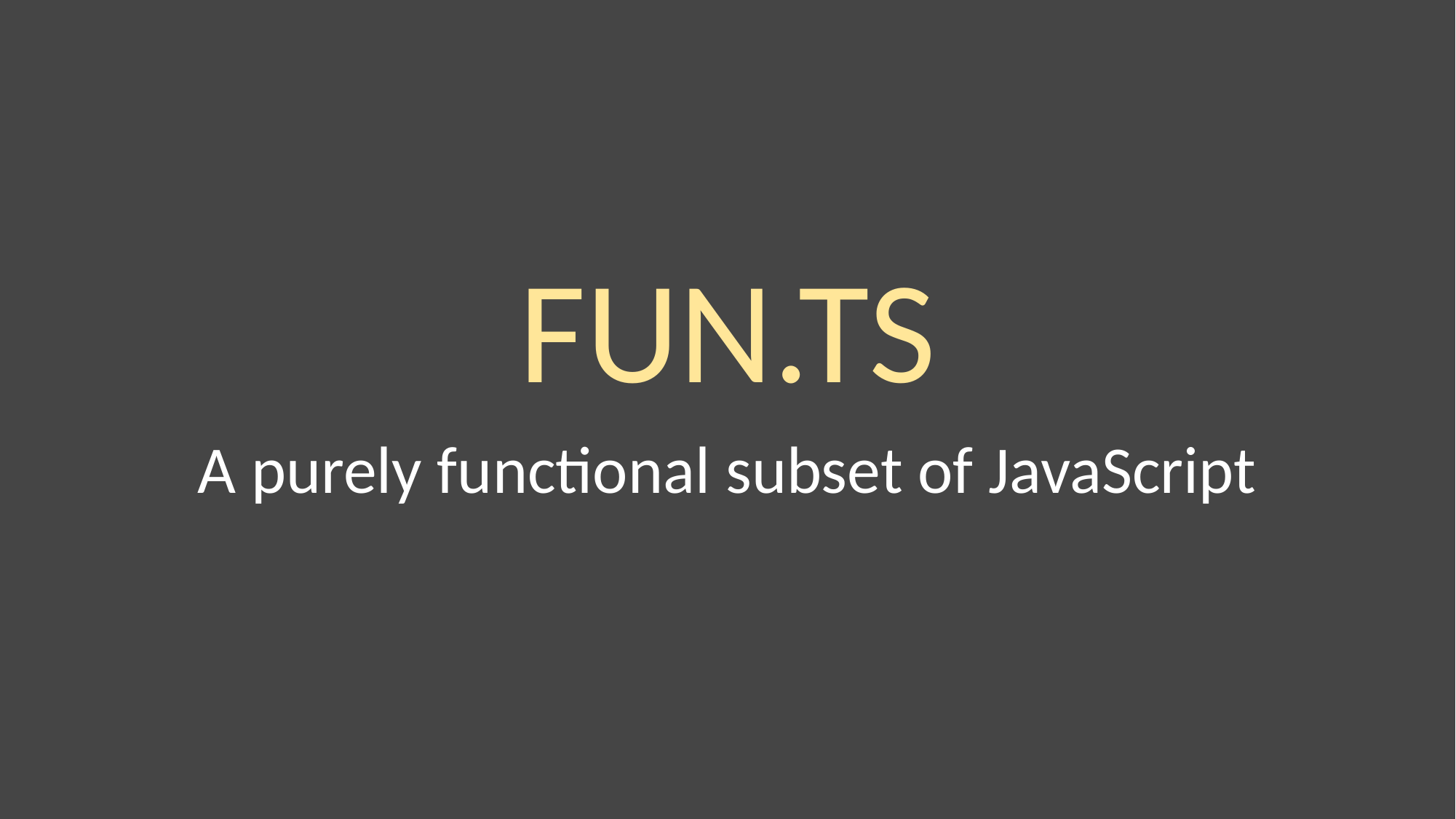

# FUN.TS
A purely functional subset of JavaScript